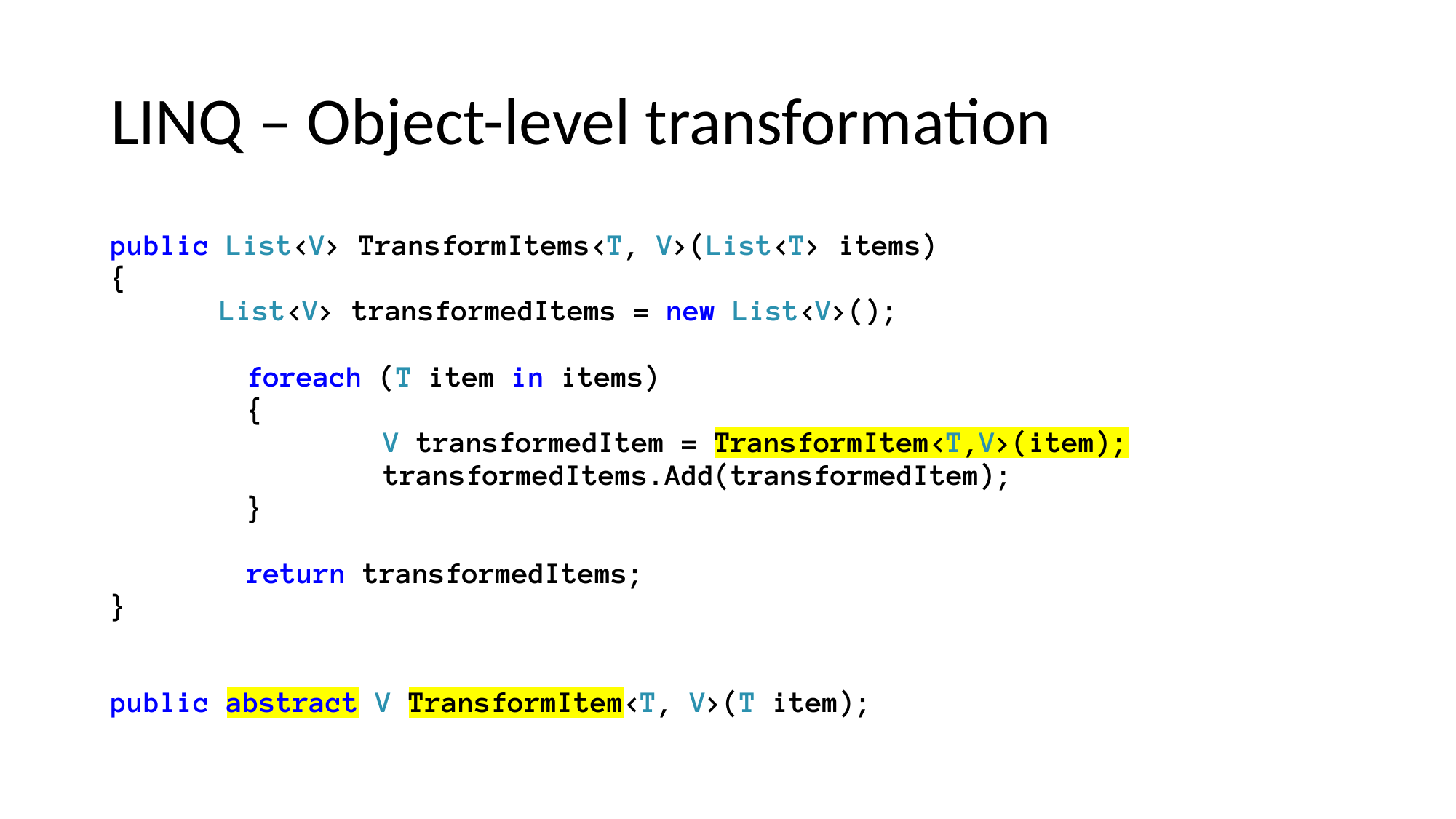

# LINQ – Object-level transformation
public List<V> TransformItems<T, V>(List<T> items)
{
	List<V> transformedItems = new List<V>();

	foreach (T item in items)
	{
		V transformedItem = TransformItem<T,V>(item);
		transformedItems.Add(transformedItem);
	}

	return transformedItems;
}

public abstract V TransformItem<T, V>(T item);